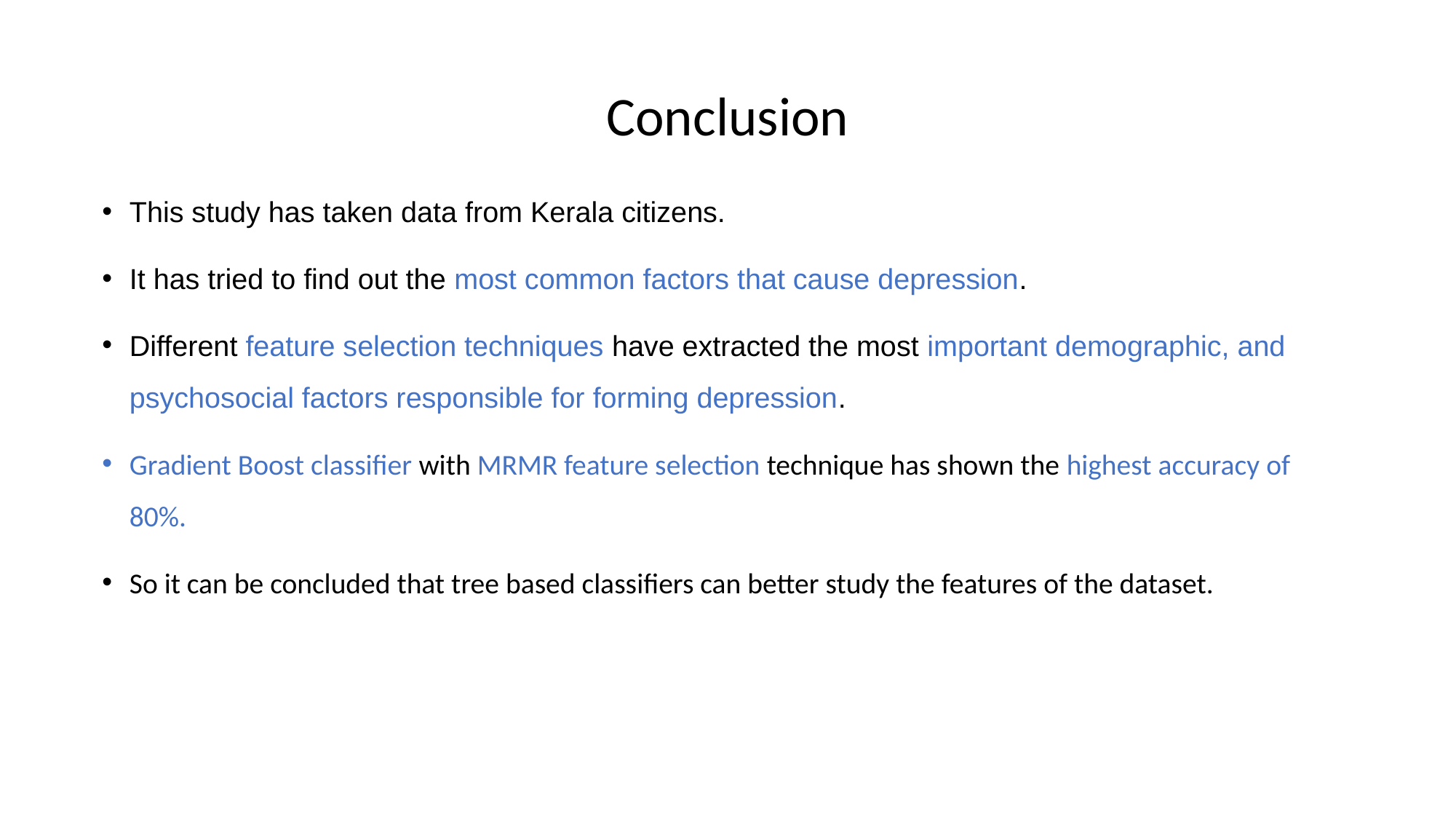

# Conclusion
This study has taken data from Kerala citizens.
It has tried to find out the most common factors that cause depression.
Different feature selection techniques have extracted the most important demographic, and psychosocial factors responsible for forming depression.
Gradient Boost classifier with MRMR feature selection technique has shown the highest accuracy of 80%.
So it can be concluded that tree based classifiers can better study the features of the dataset.